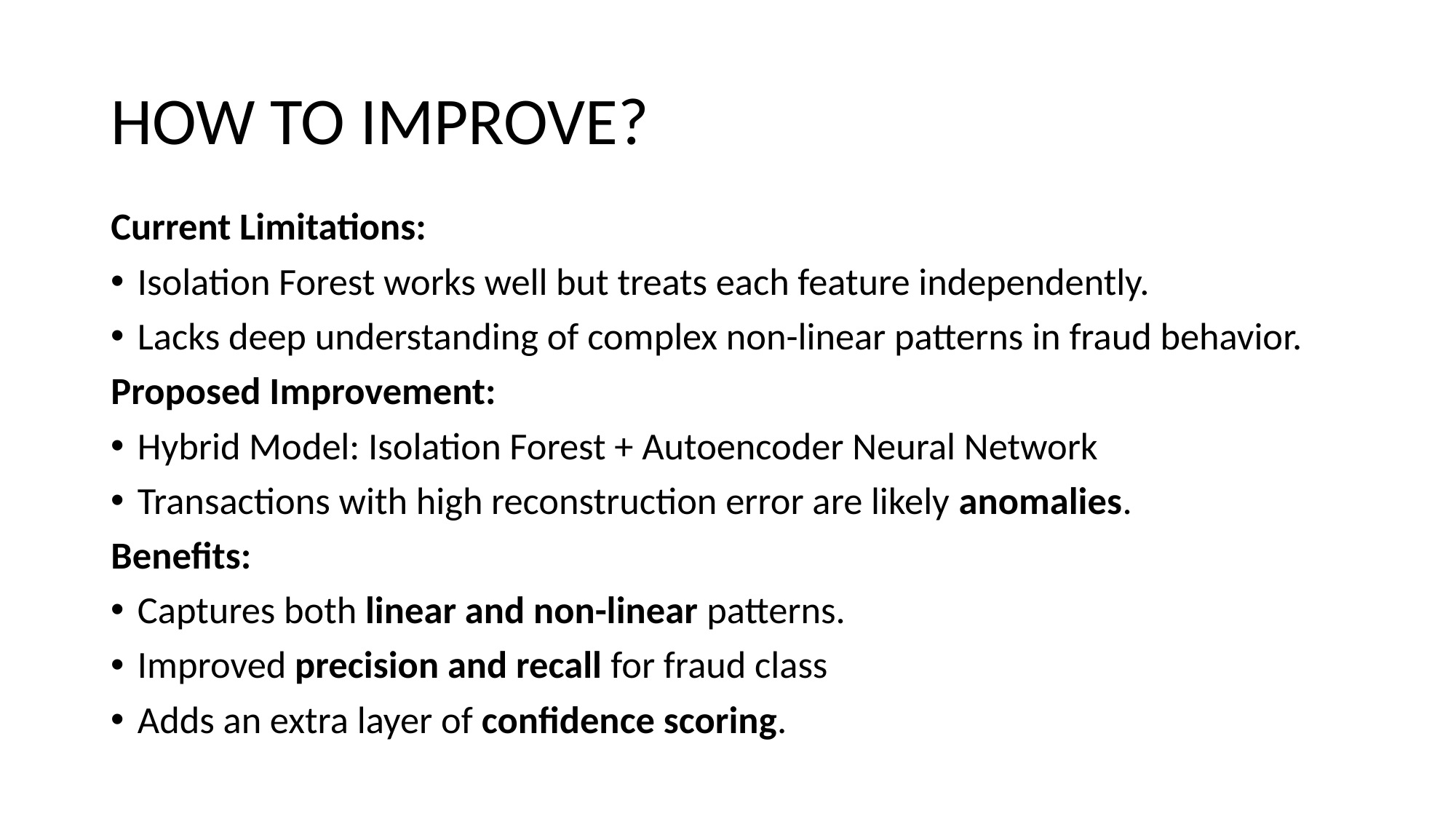

# HOW TO IMPROVE?
Current Limitations:
Isolation Forest works well but treats each feature independently.
Lacks deep understanding of complex non-linear patterns in fraud behavior.
Proposed Improvement:
Hybrid Model: Isolation Forest + Autoencoder Neural Network
Transactions with high reconstruction error are likely anomalies.
Benefits:
Captures both linear and non-linear patterns.
Improved precision and recall for fraud class
Adds an extra layer of confidence scoring.